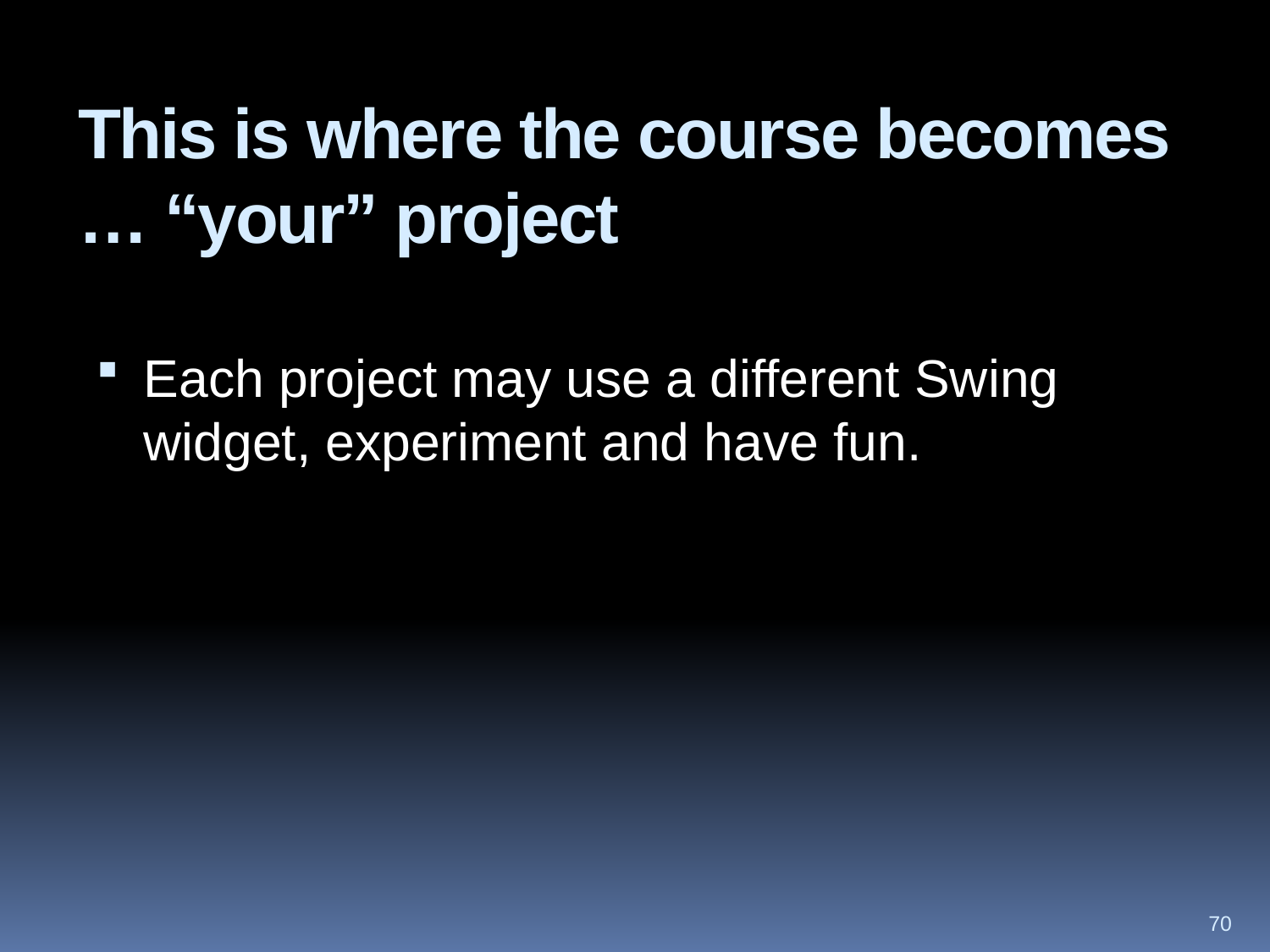

# This is where the course becomes … “your” project
Each project may use a different Swing widget, experiment and have fun.
70